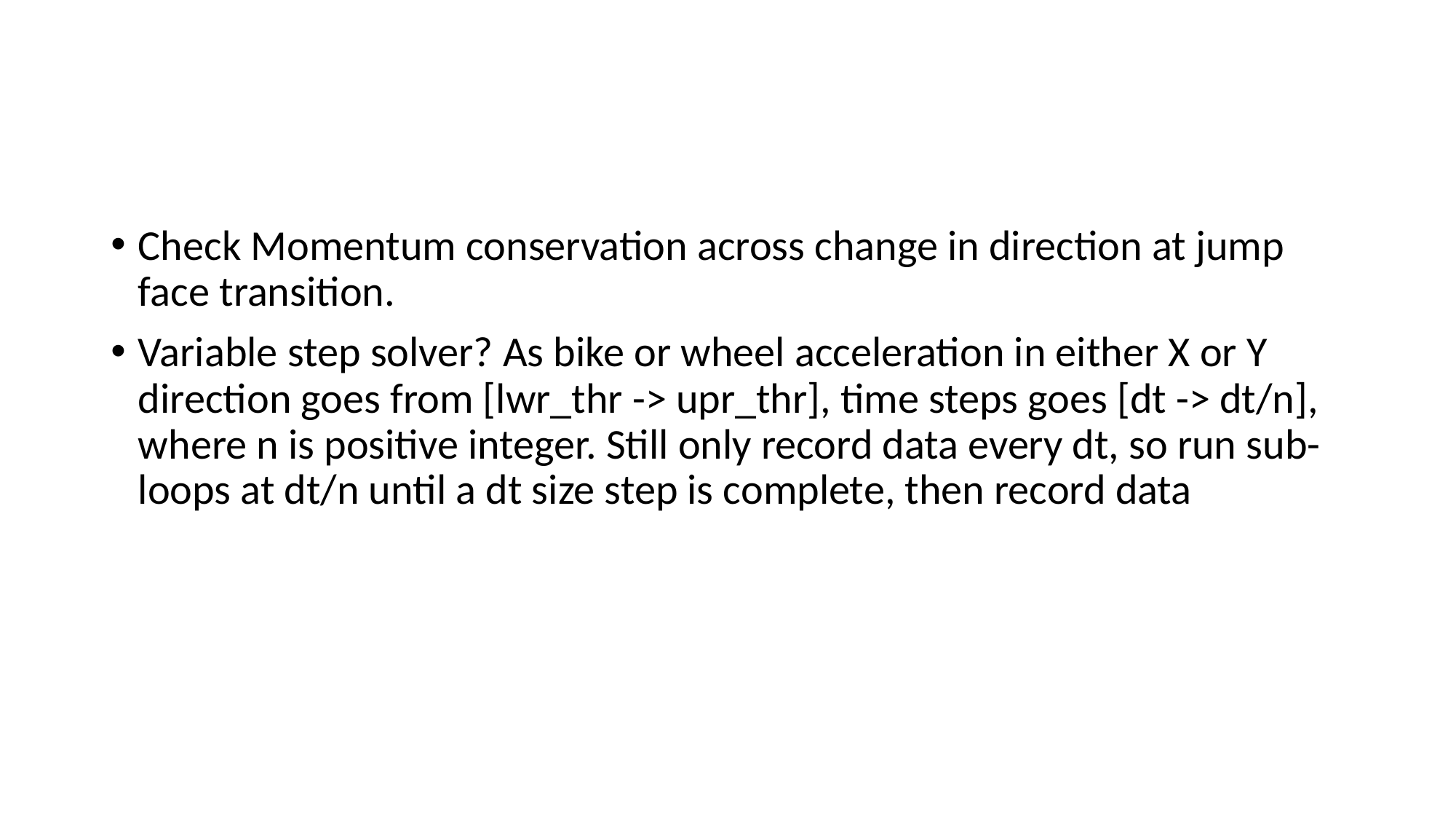

#
Check Momentum conservation across change in direction at jump face transition.
Variable step solver? As bike or wheel acceleration in either X or Y direction goes from [lwr_thr -> upr_thr], time steps goes [dt -> dt/n], where n is positive integer. Still only record data every dt, so run sub-loops at dt/n until a dt size step is complete, then record data